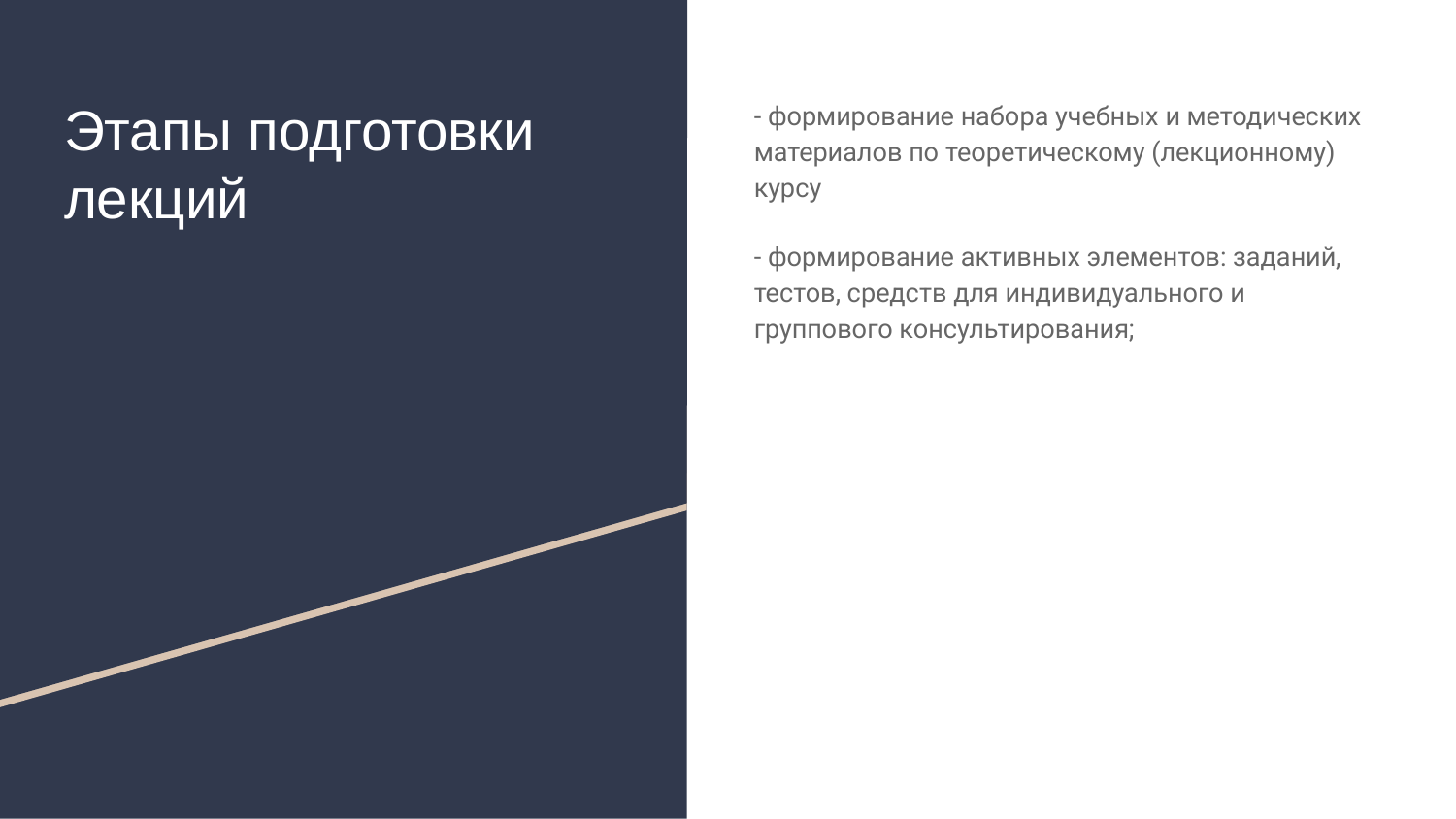

# Этапы подготовки лекций
- формирование набора учебных и методических материалов по теоретическому (лекционному) курсу
- формирование активных элементов: заданий, тестов, средств для индивидуального и группового консультирования;